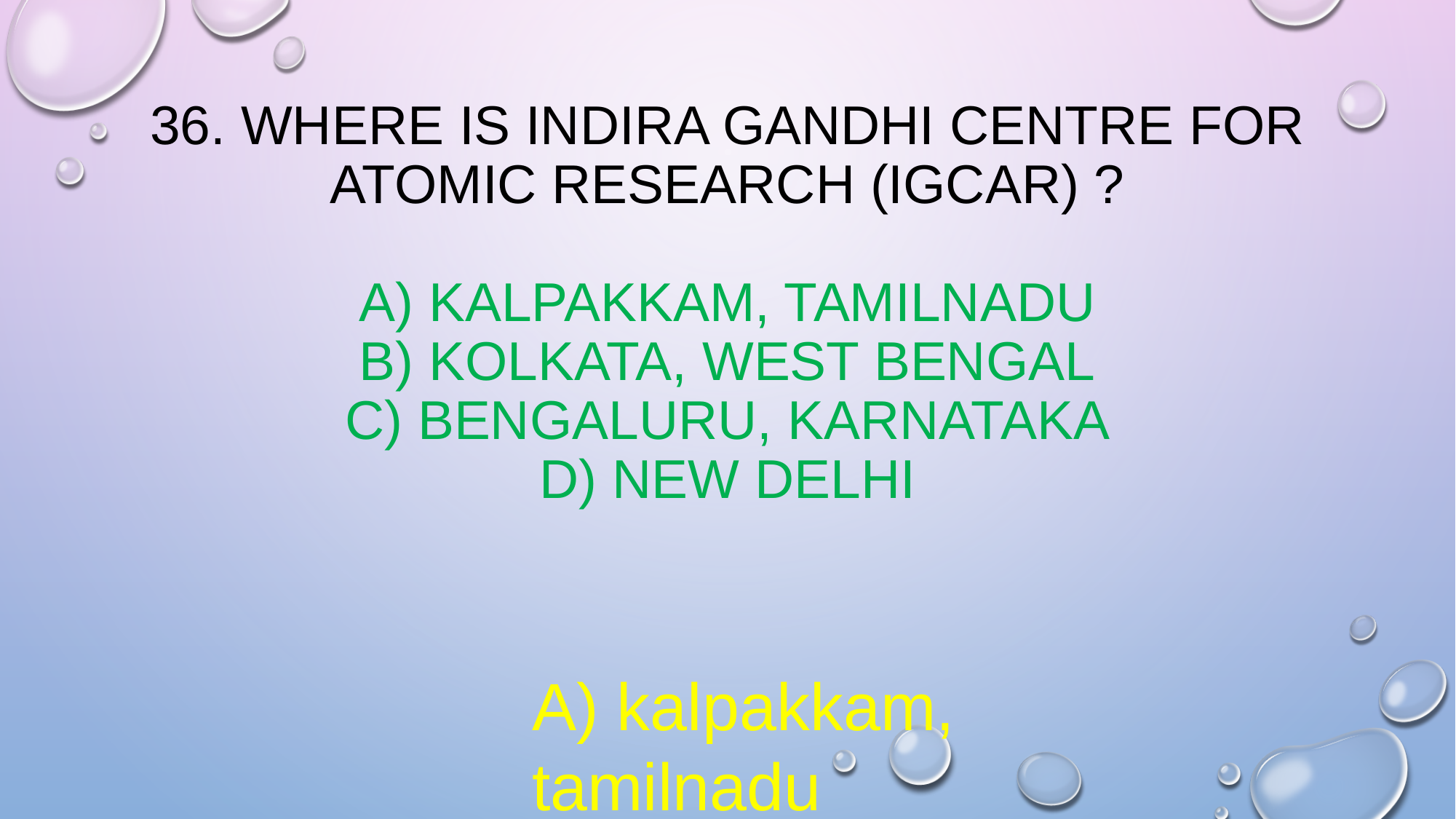

# 36. Where is indira Gandhi centre for atomic research (igcar) ? A) kalpakkam, tamilnadu b) Kolkata, west Bengal c) Bengaluru, Karnataka d) new delhi
A) kalpakkam, tamilnadu